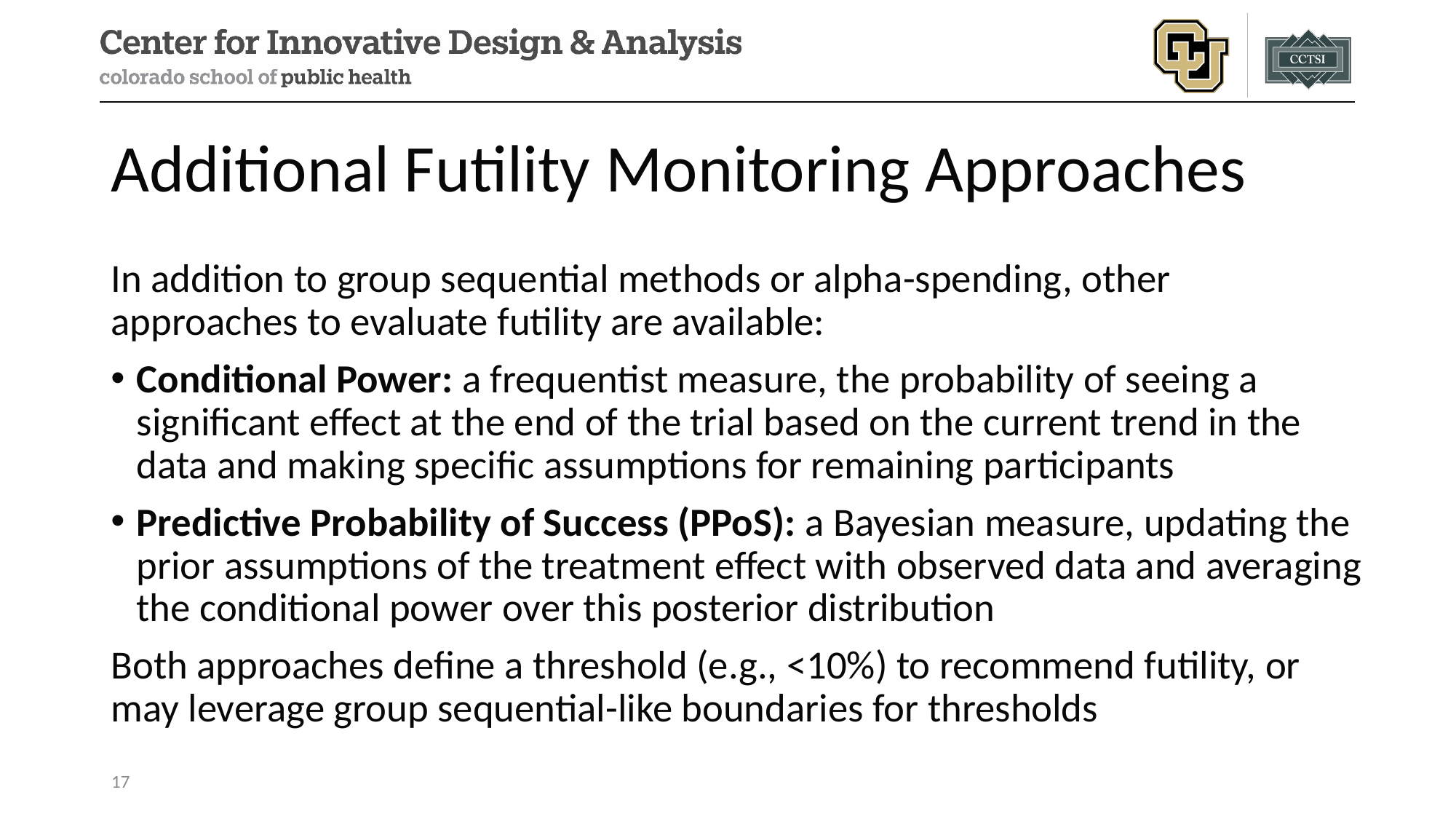

# Additional Futility Monitoring Approaches
In addition to group sequential methods or alpha-spending, other approaches to evaluate futility are available:
Conditional Power: a frequentist measure, the probability of seeing a significant effect at the end of the trial based on the current trend in the data and making specific assumptions for remaining participants
Predictive Probability of Success (PPoS): a Bayesian measure, updating the prior assumptions of the treatment effect with observed data and averaging the conditional power over this posterior distribution
Both approaches define a threshold (e.g., <10%) to recommend futility, or may leverage group sequential-like boundaries for thresholds
17